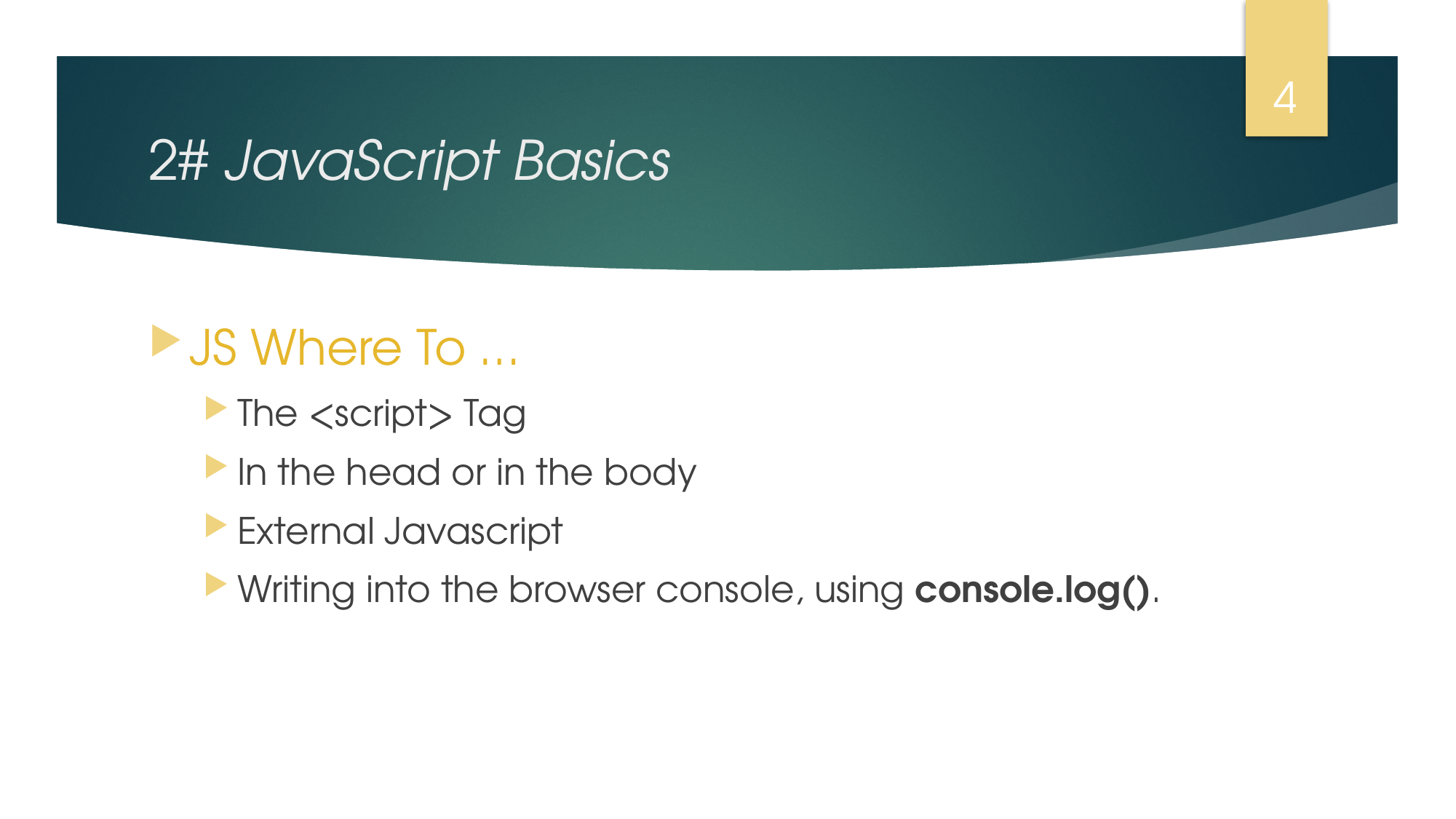

4
# 2# JavaScript Basics
JS Where To …
The <script> Tag
In the head or in the body
External Javascript
Writing into the browser console, using console.log().